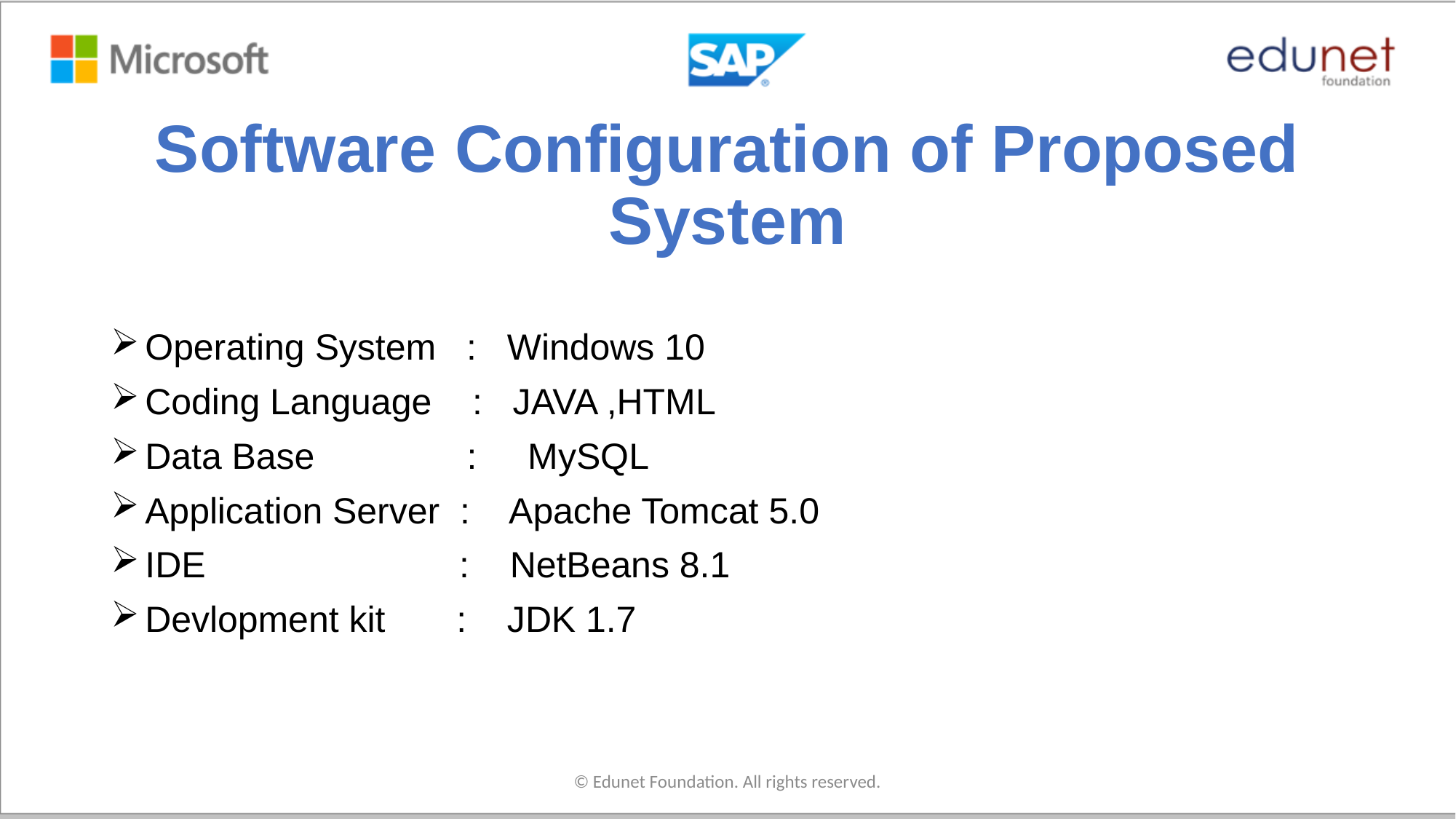

# Software Configuration of Proposed System
Operating System   :   Windows 10
Coding Language    :   JAVA ,HTML
Data Base               :     MySQL
Application Server  :    Apache Tomcat 5.0
IDE                         :    NetBeans 8.1
Devlopment kit       :    JDK 1.7

© Edunet Foundation. All rights reserved.